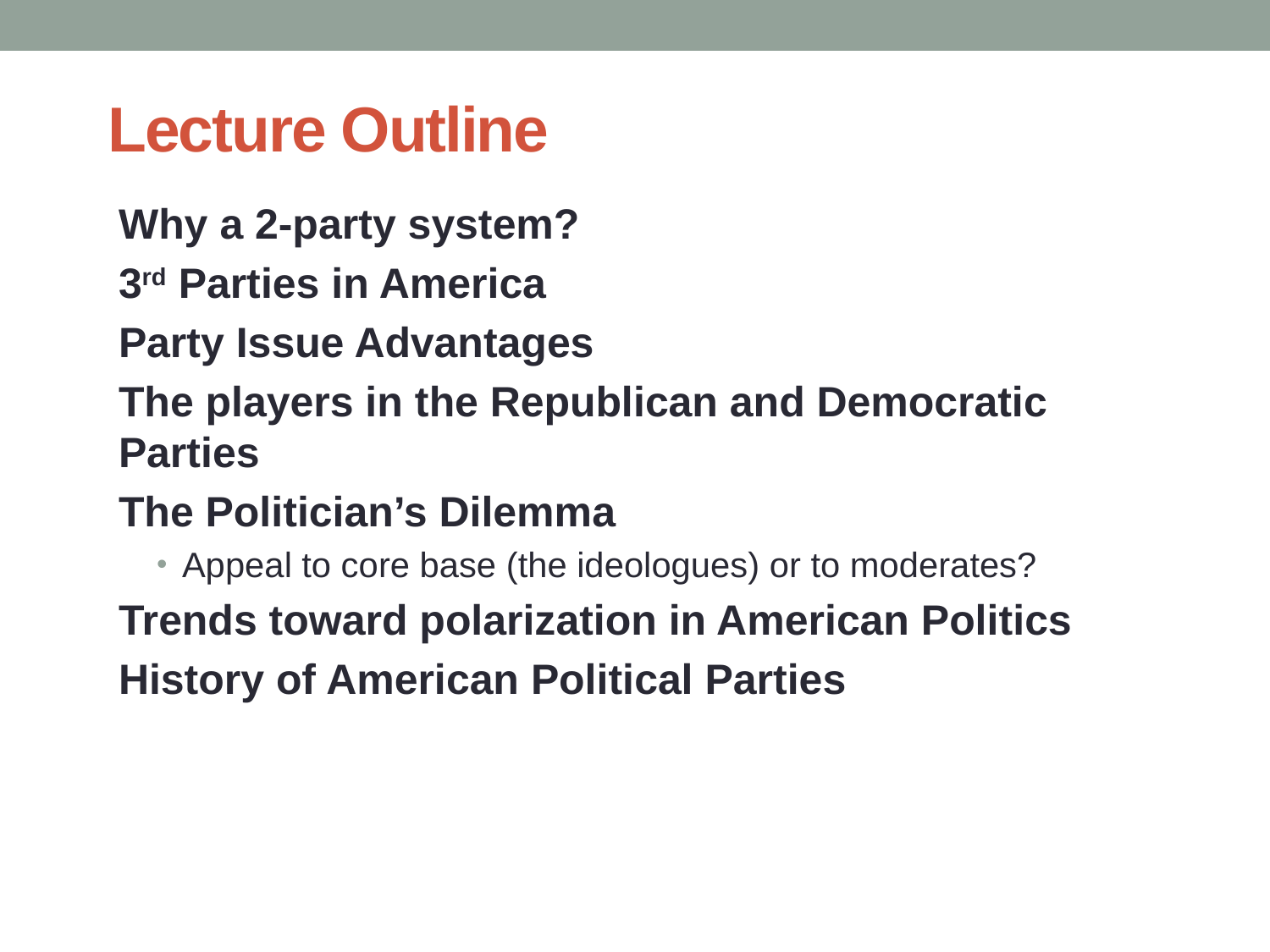

# Lecture Outline
Why a 2-party system?
3rd Parties in America
Party Issue Advantages
The players in the Republican and Democratic Parties
The Politician’s Dilemma
Appeal to core base (the ideologues) or to moderates?
Trends toward polarization in American Politics
History of American Political Parties